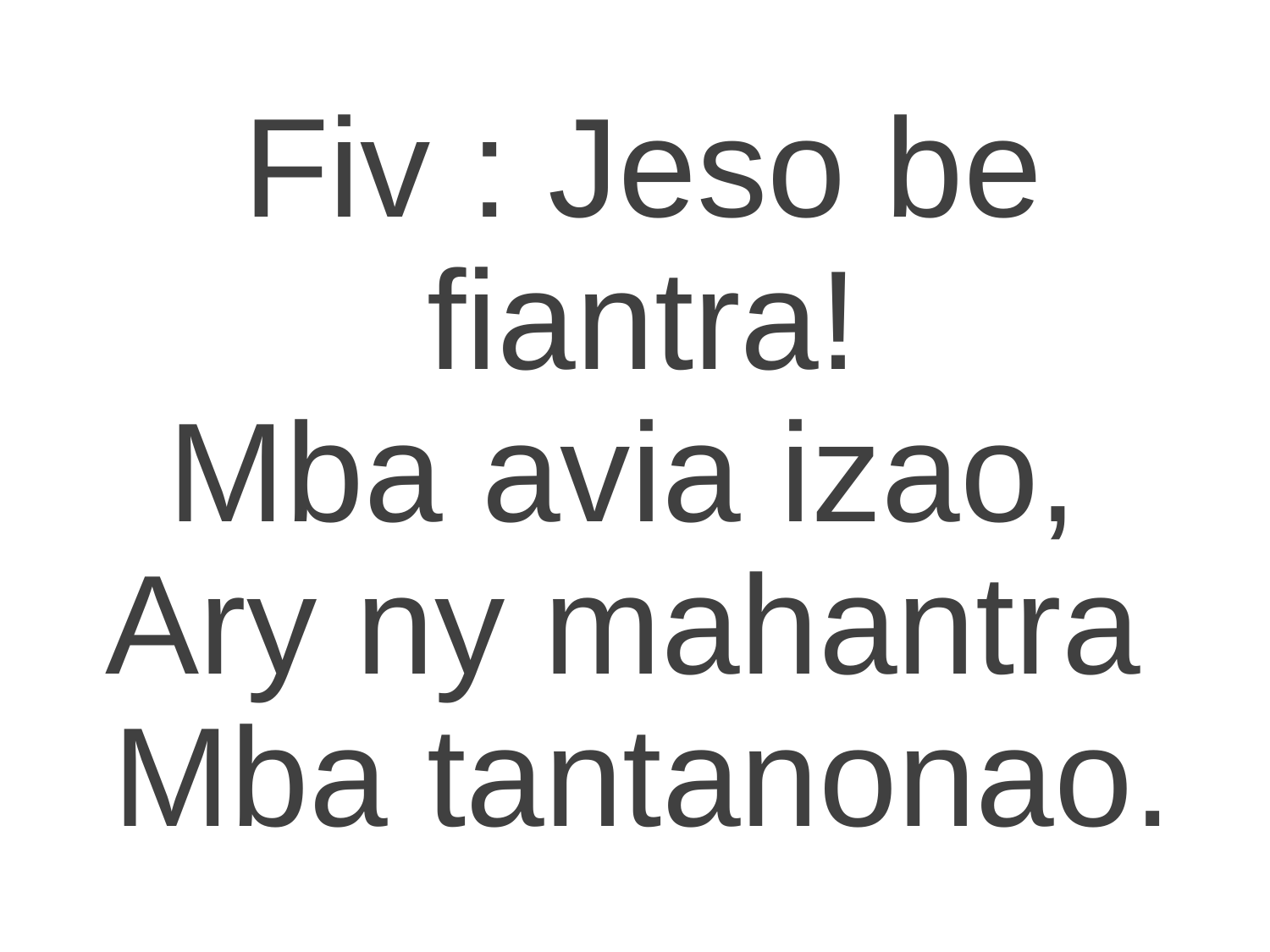

Fiv : Jeso be fiantra!
Mba avia izao,
Ary ny mahantra
Mba tantanonao.